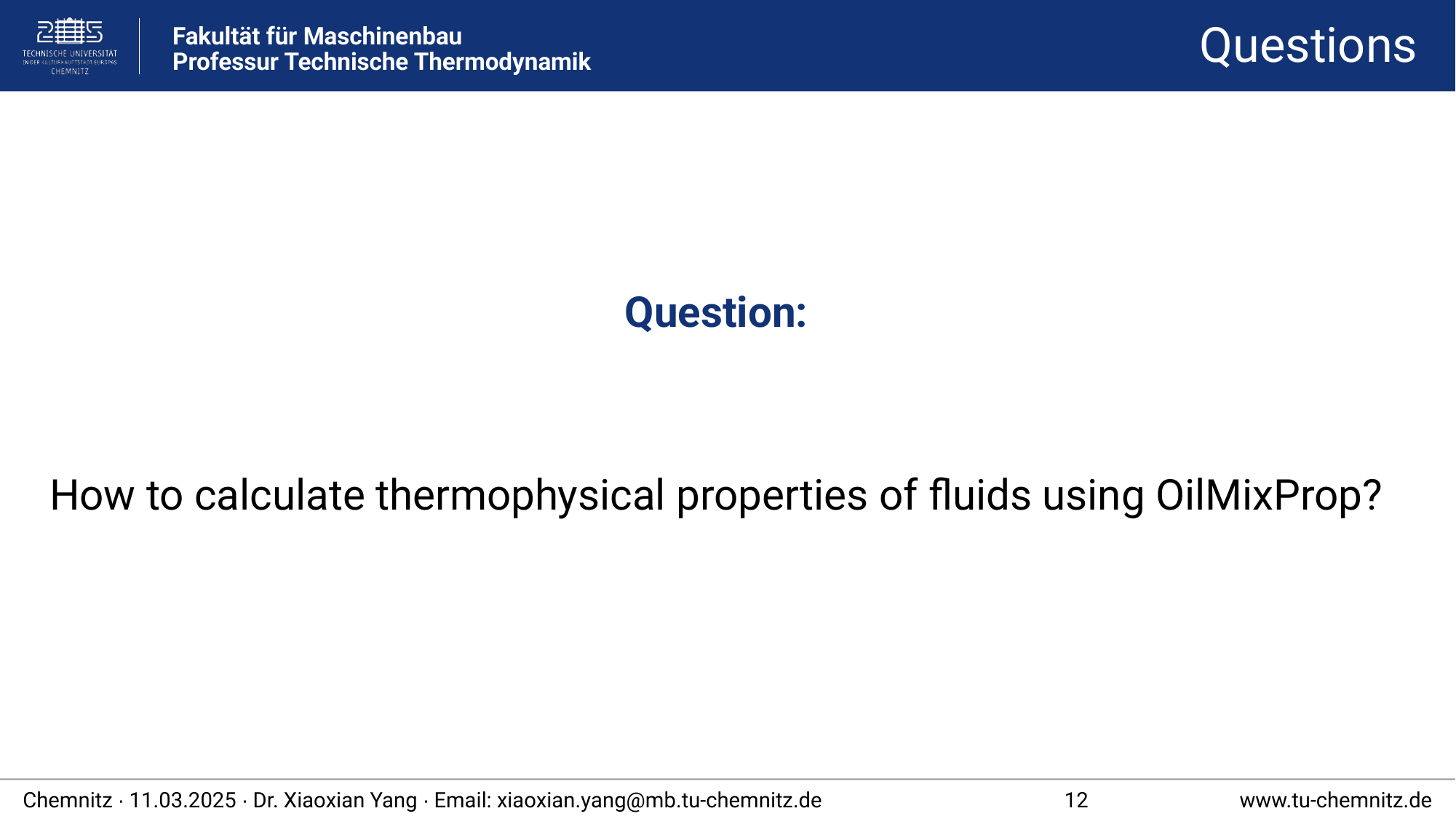

Questions

Question:

How to calculate thermophysical properties of fluids using OilMixProp?